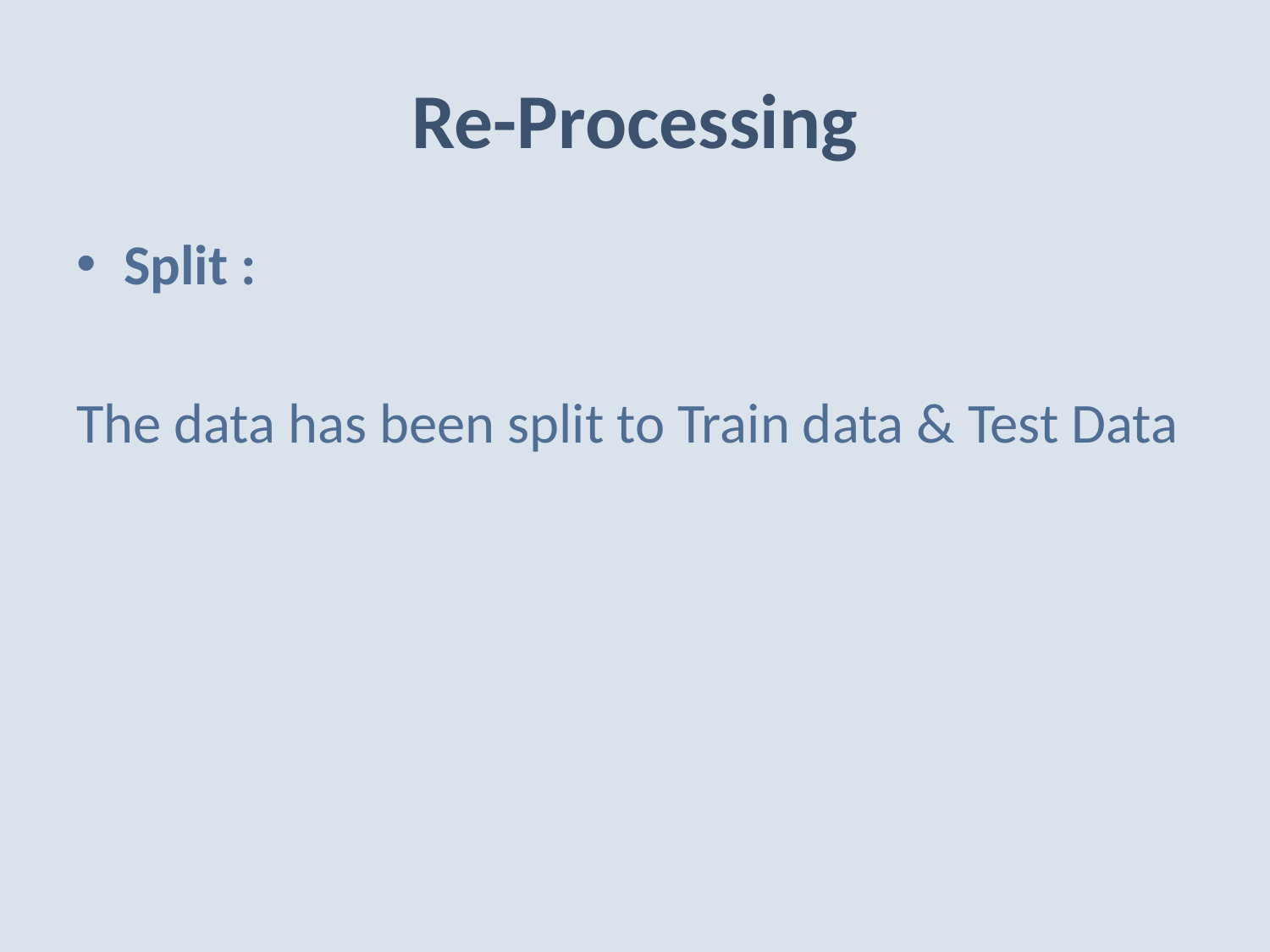

# Re-Processing
Split :

The data has been split to Train data & Test Data